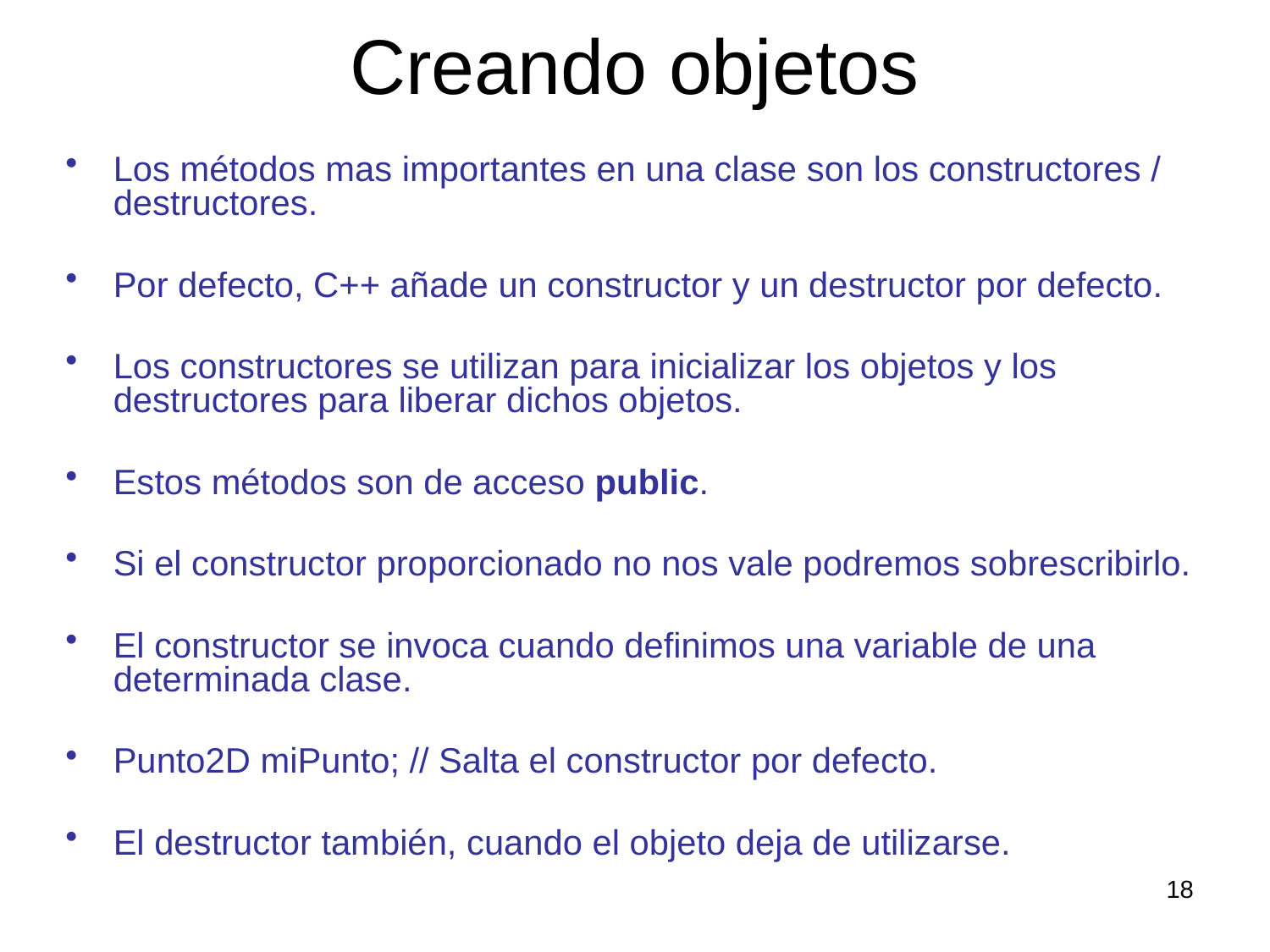

# Creando objetos
Los métodos mas importantes en una clase son los constructores / destructores.

Por defecto, C++ añade un constructor y un destructor por defecto.

Los constructores se utilizan para inicializar los objetos y los destructores para liberar dichos objetos.

Estos métodos son de acceso public.

Si el constructor proporcionado no nos vale podremos sobrescribirlo.

El constructor se invoca cuando definimos una variable de una determinada clase.

Punto2D miPunto; // Salta el constructor por defecto.

El destructor también, cuando el objeto deja de utilizarse.

18